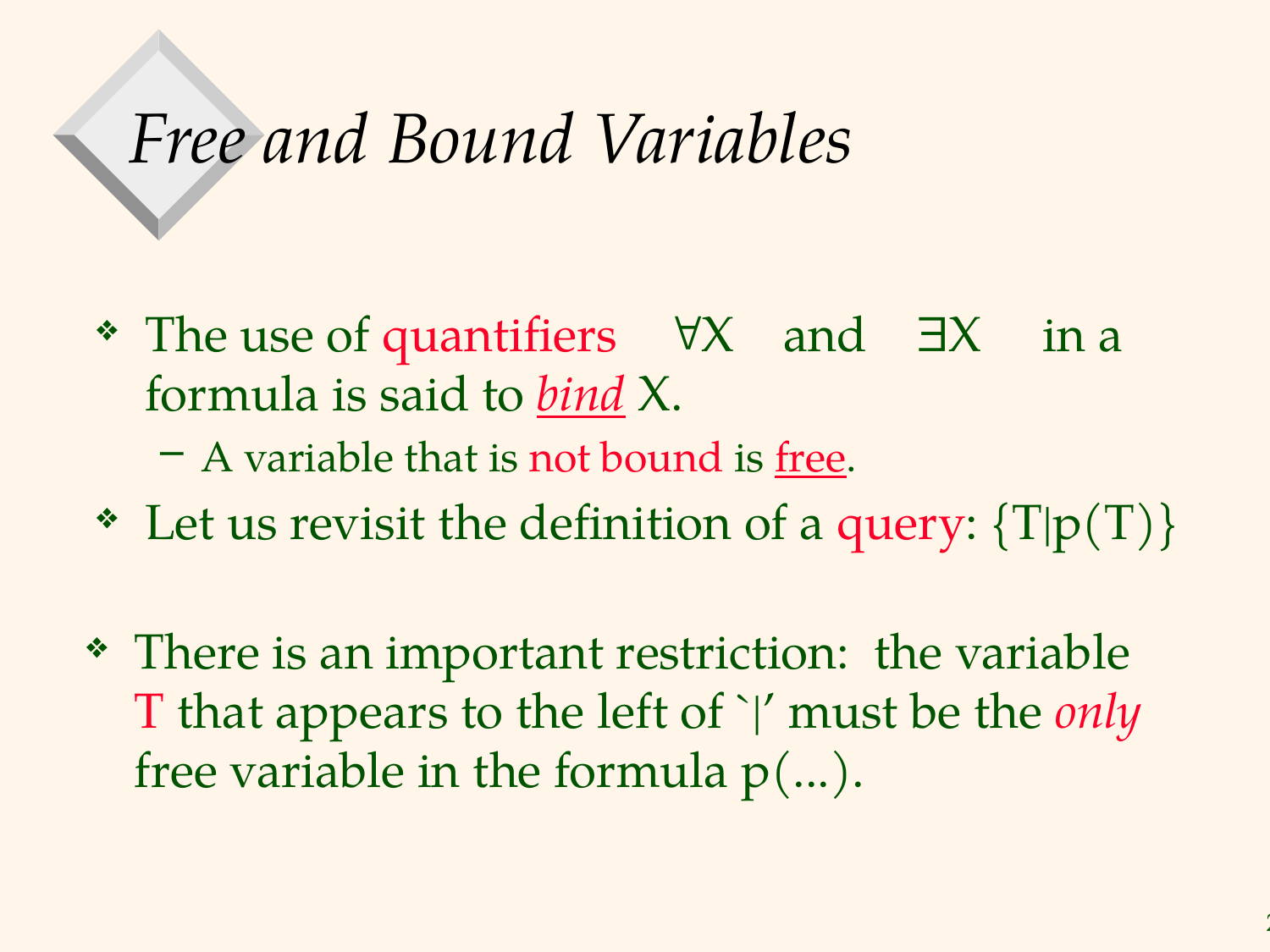

# Free and Bound Variables
The use of quantifiers    ∀X    and    ∃X     in a formula is said to bind X.
A variable that is not bound is free.
Let us revisit the definition of a query: {T|p(T)}
There is an important restriction:  the variable T that appears to the left of `|’ must be the only free variable in the formula p(...).